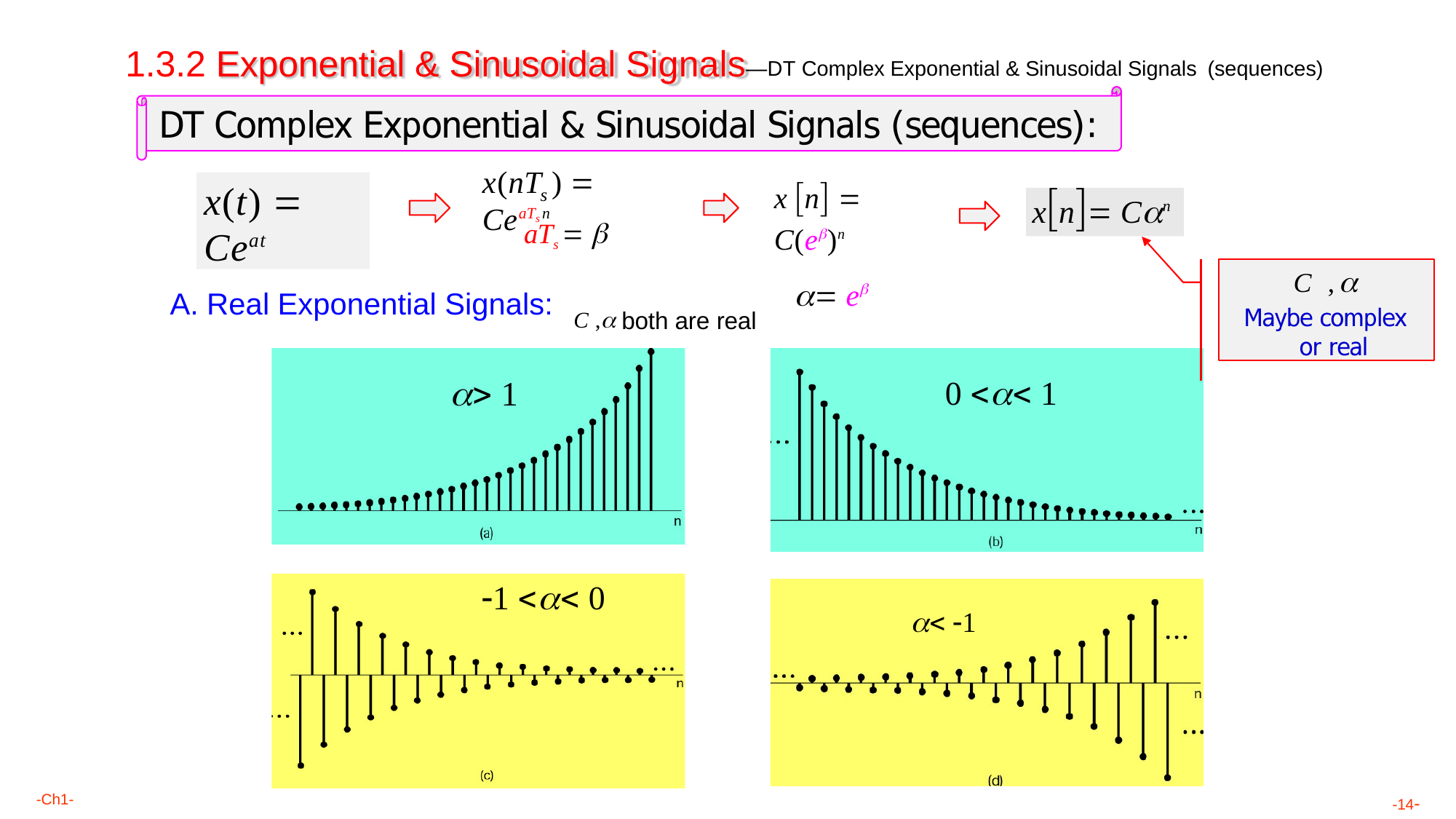

1.3.2 Exponential & Sinusoidal Signals—DT Complex Exponential & Sinusoidal Signals (sequences)

DT Complex Exponential & Sinusoidal Signals (sequences):
x [n] = C(eβ)n
α= eβ
x(nT ) = CeaTsn
x(t) = Ceat
s
aTs = β
x[n]= Cαn

C ,α
Maybe complex  or real
A. Real Exponential Signals:
C ,α both are real

α> 1
0 <α< 1
−1 <α< 0

α< −1
-Ch1-
-14-